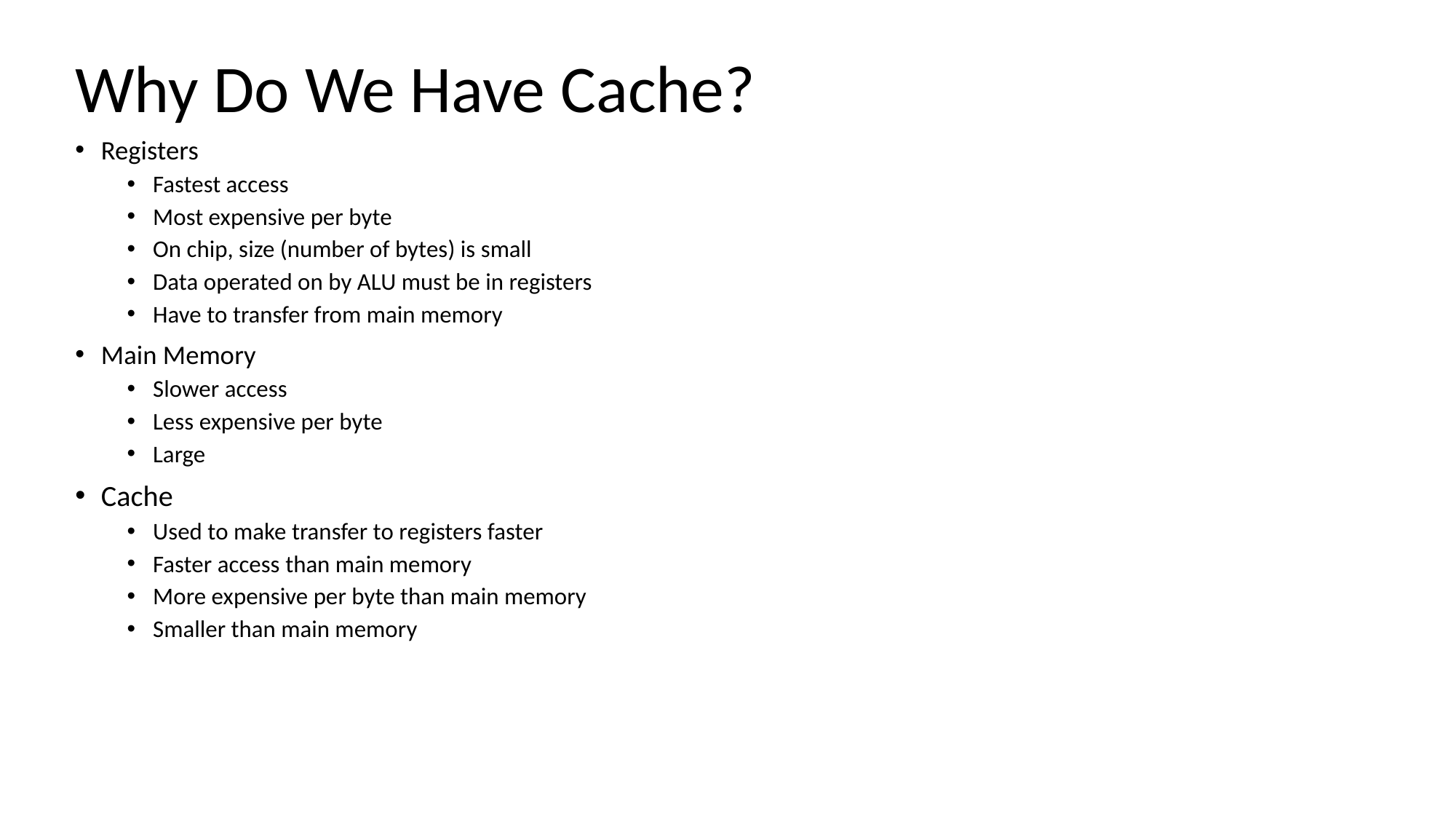

# Why Do We Have Cache?
Registers
Fastest access
Most expensive per byte
On chip, size (number of bytes) is small
Data operated on by ALU must be in registers
Have to transfer from main memory
Main Memory
Slower access
Less expensive per byte
Large
Cache
Used to make transfer to registers faster
Faster access than main memory
More expensive per byte than main memory
Smaller than main memory